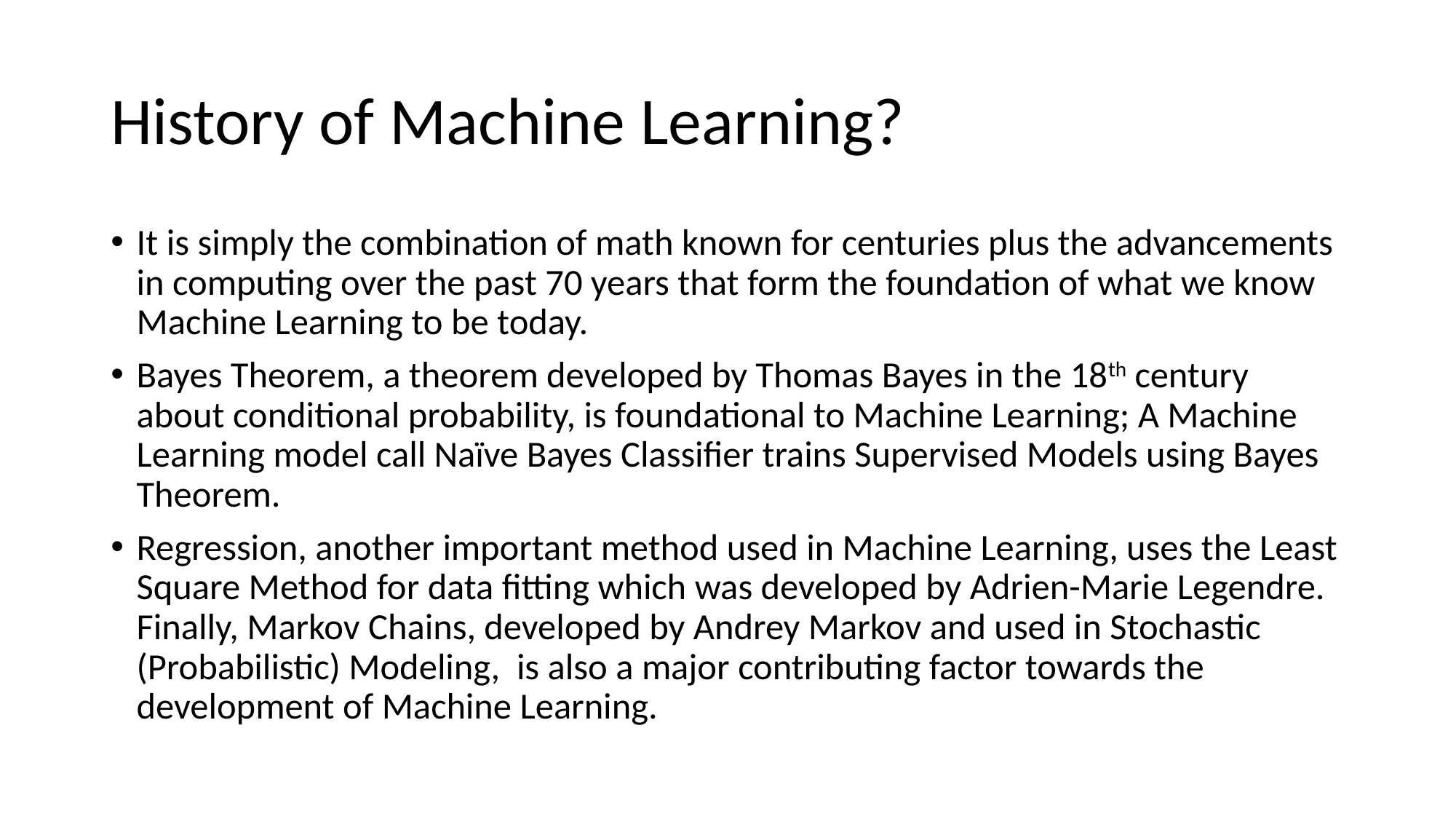

# History of Machine Learning?
It is simply the combination of math known for centuries plus the advancements in computing over the past 70 years that form the foundation of what we know Machine Learning to be today.
Bayes Theorem, a theorem developed by Thomas Bayes in the 18th century about conditional probability, is foundational to Machine Learning; A Machine Learning model call Naïve Bayes Classifier trains Supervised Models using Bayes Theorem.
Regression, another important method used in Machine Learning, uses the Least Square Method for data fitting which was developed by Adrien-Marie Legendre. Finally, Markov Chains, developed by Andrey Markov and used in Stochastic (Probabilistic) Modeling,  is also a major contributing factor towards the development of Machine Learning.